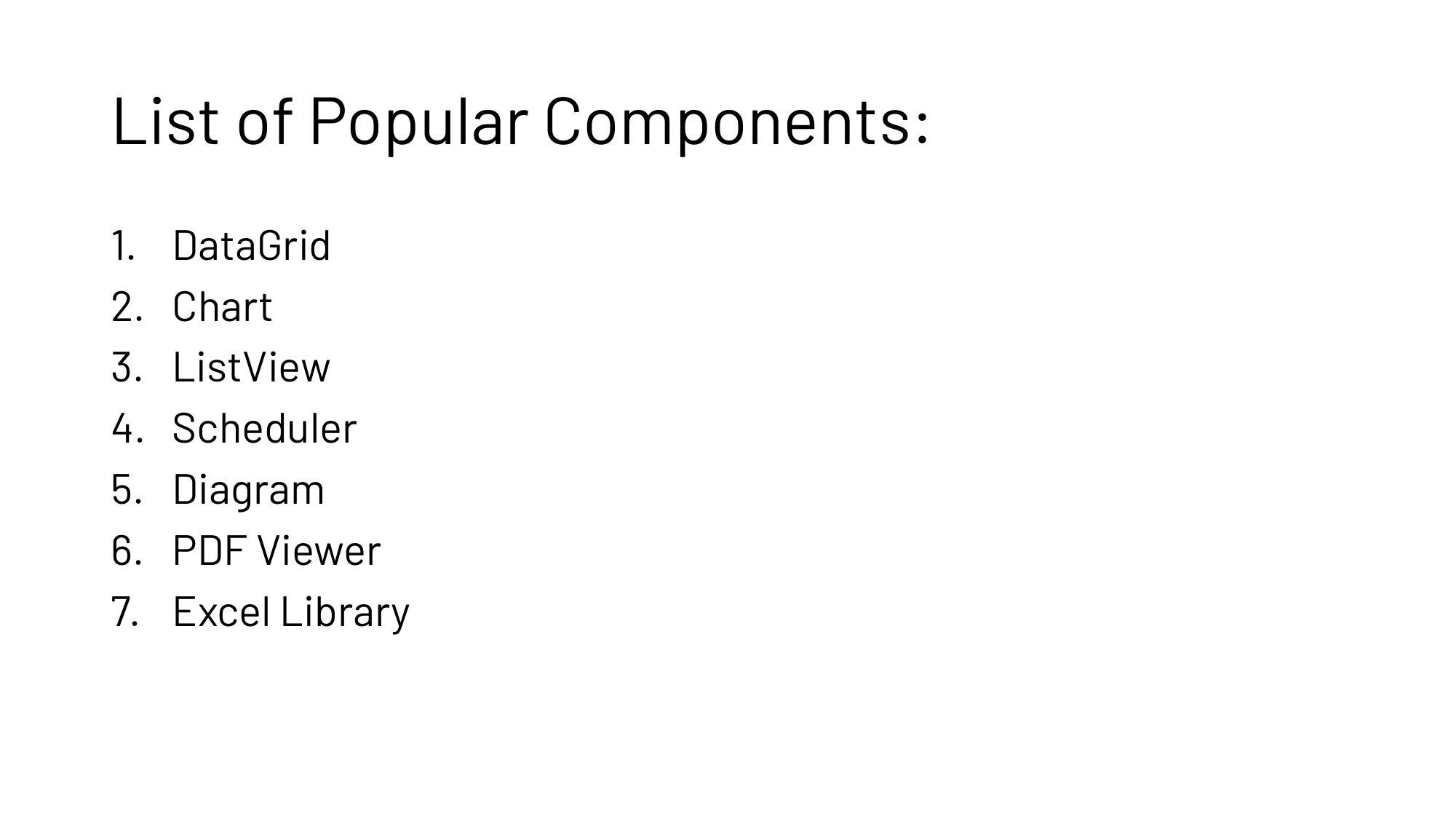

# List of Popular Components:
DataGrid
Chart
ListView
Scheduler
Diagram
PDF Viewer
Excel Library